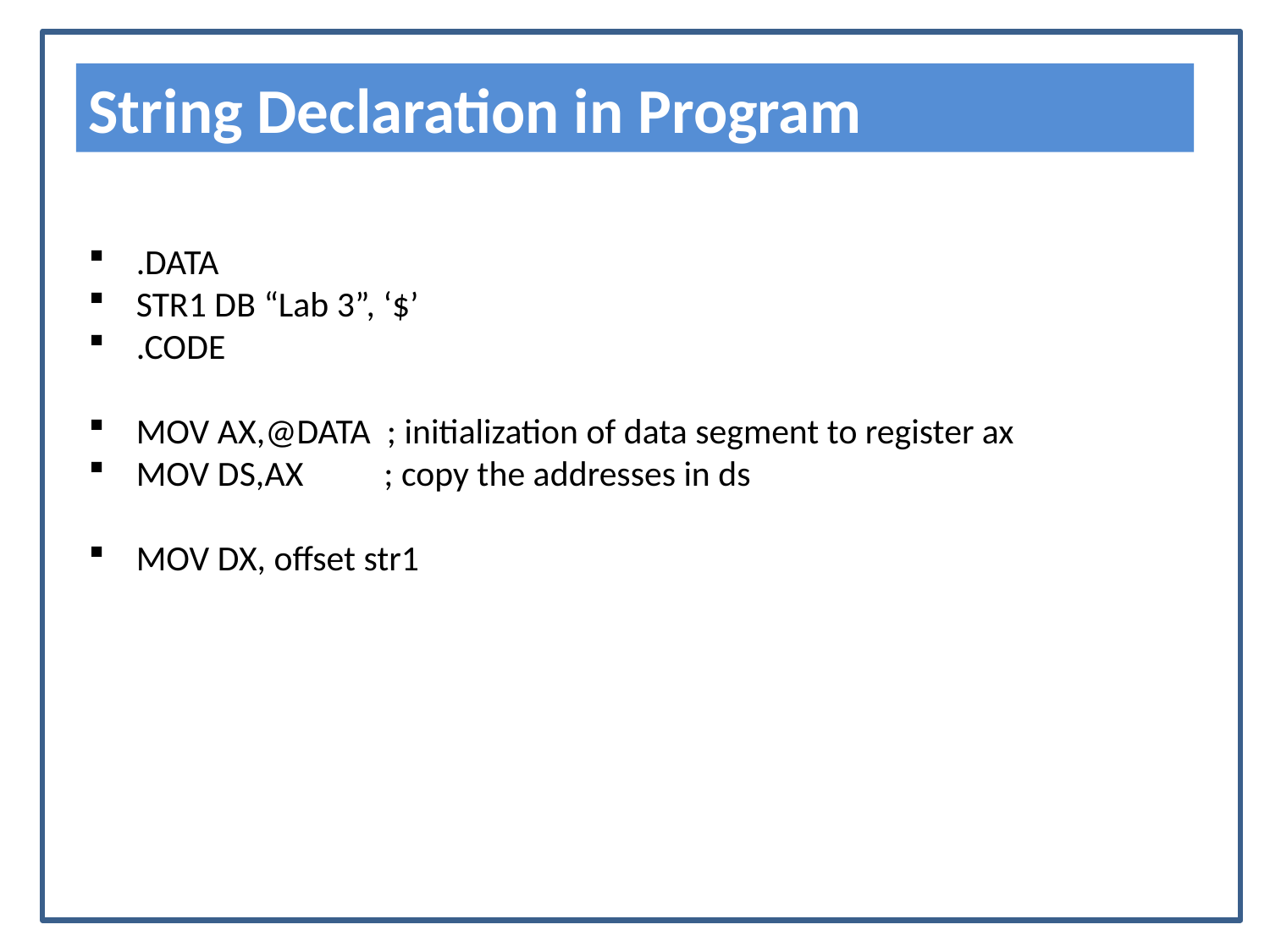

String Declaration in Program

.DATA
STR1 DB “Lab 3”, ‘$’
.CODE

MOV AX,@DATA  ; initialization of data segment to register ax
MOV DS,AX          ; copy the addresses in ds

MOV DX, offset str1